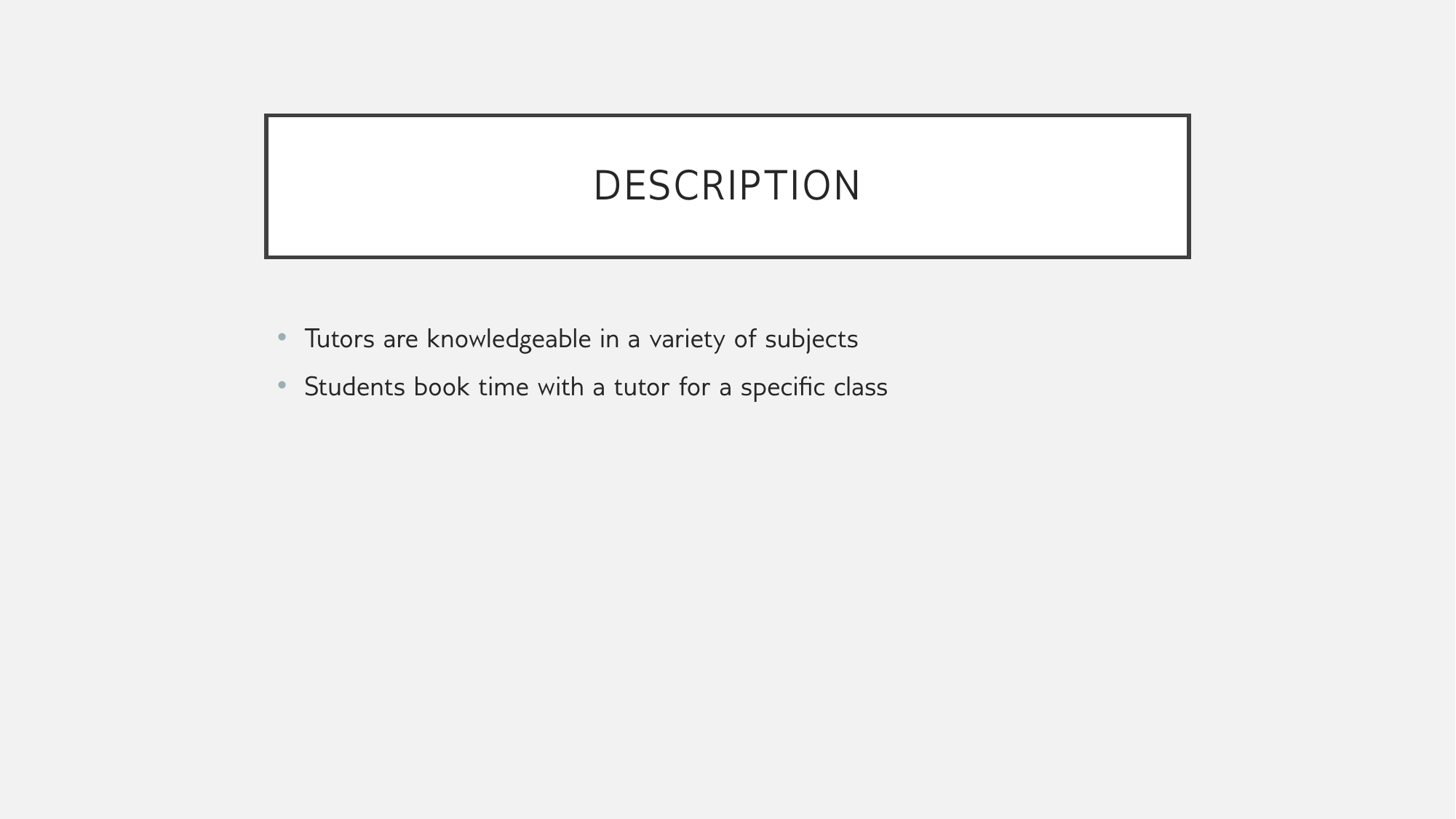

# Description
Tutors are knowledgeable in a variety of subjects
Students book time with a tutor for a specific class